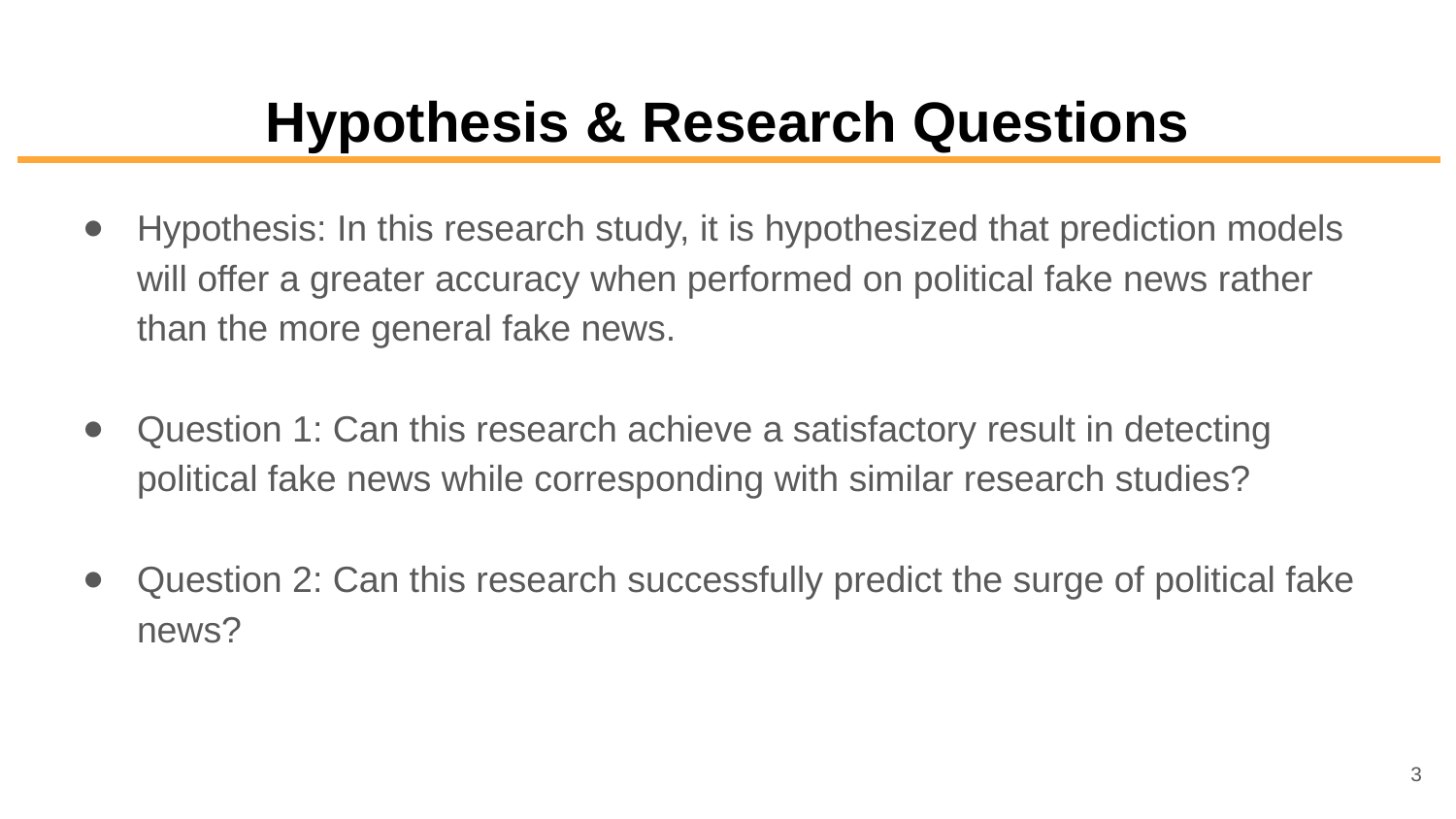

# Hypothesis & Research Questions
Hypothesis: In this research study, it is hypothesized that prediction models will offer a greater accuracy when performed on political fake news rather than the more general fake news.

Question 1: Can this research achieve a satisfactory result in detecting political fake news while corresponding with similar research studies?

Question 2: Can this research successfully predict the surge of political fake news?
3